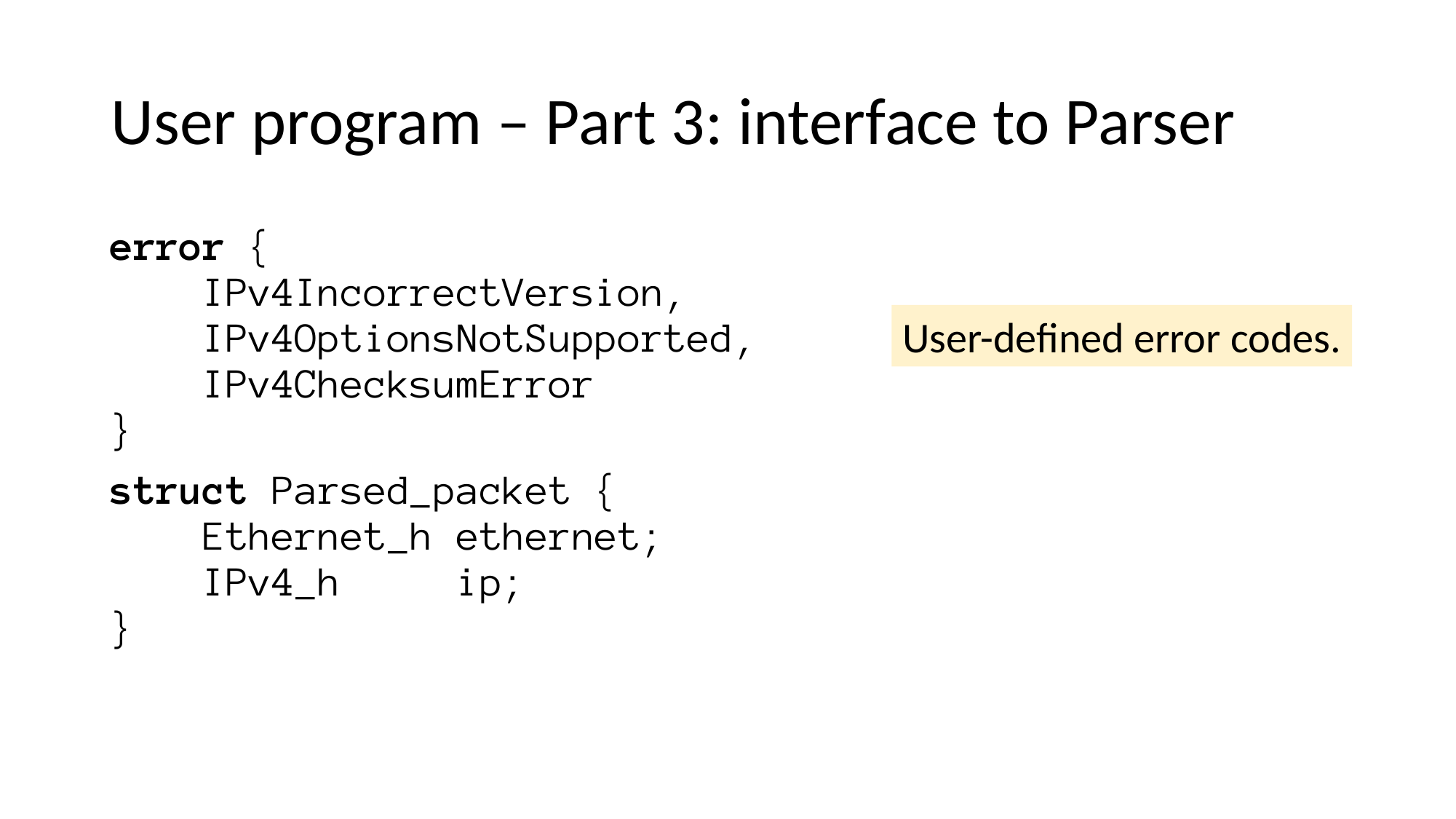

# User program – Part 3: interface to Parser
error {
    IPv4IncorrectVersion,
    IPv4OptionsNotSupported,
    IPv4ChecksumError
}
struct Parsed_packet {
    Ethernet_h ethernet;
    IPv4_h     ip;
}
User-defined error codes.